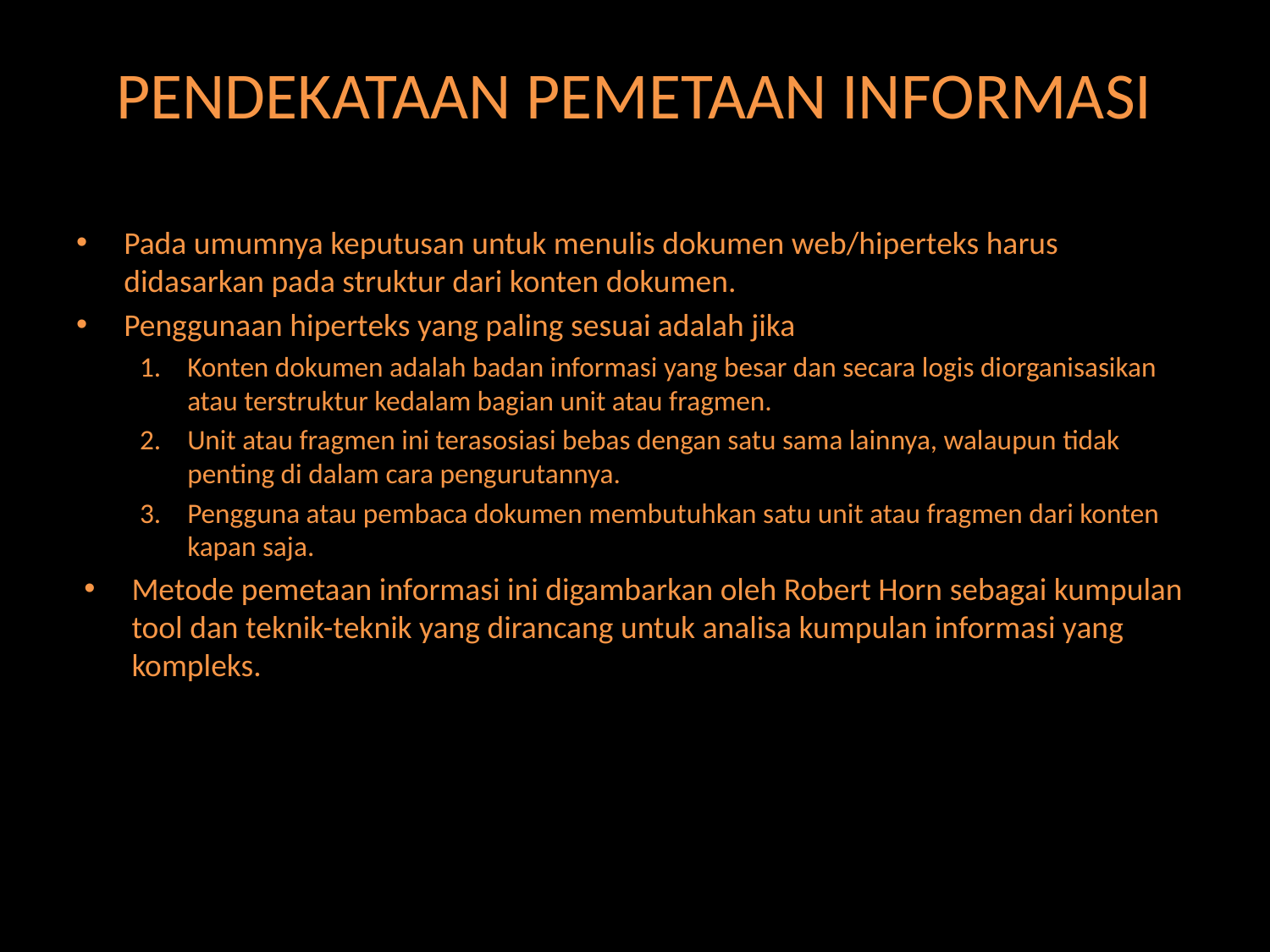

# PENDEKATAAN PEMETAAN INFORMASI
Pada umumnya keputusan untuk menulis dokumen web/hiperteks harus didasarkan pada struktur dari konten dokumen.
Penggunaan hiperteks yang paling sesuai adalah jika
Konten dokumen adalah badan informasi yang besar dan secara logis diorganisasikan atau terstruktur kedalam bagian unit atau fragmen.
Unit atau fragmen ini terasosiasi bebas dengan satu sama lainnya, walaupun tidak penting di dalam cara pengurutannya.
Pengguna atau pembaca dokumen membutuhkan satu unit atau fragmen dari konten kapan saja.
Metode pemetaan informasi ini digambarkan oleh Robert Horn sebagai kumpulan tool dan teknik-teknik yang dirancang untuk analisa kumpulan informasi yang kompleks.